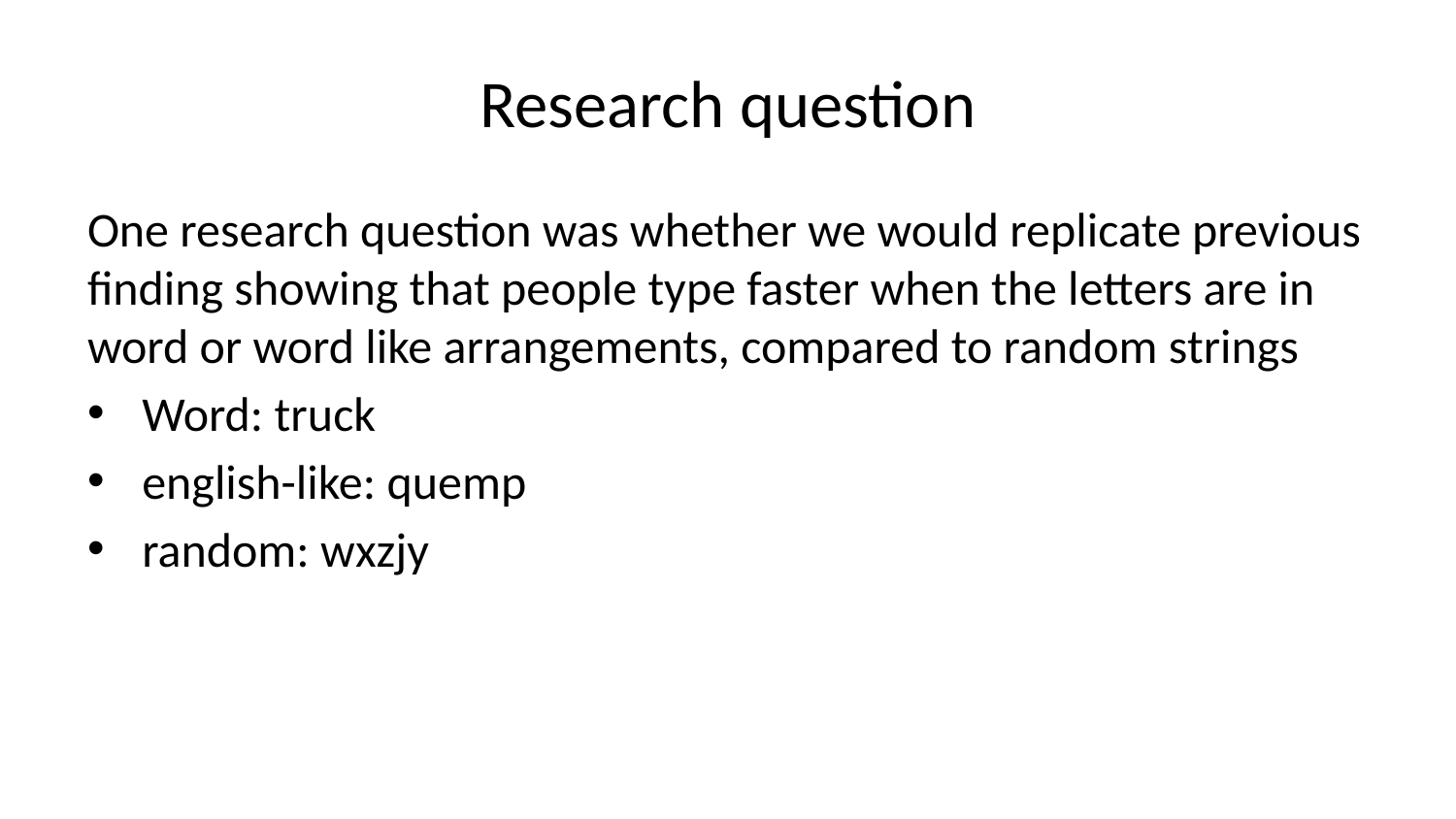

# Research question
One research question was whether we would replicate previous finding showing that people type faster when the letters are in word or word like arrangements, compared to random strings
Word: truck
english-like: quemp
random: wxzjy